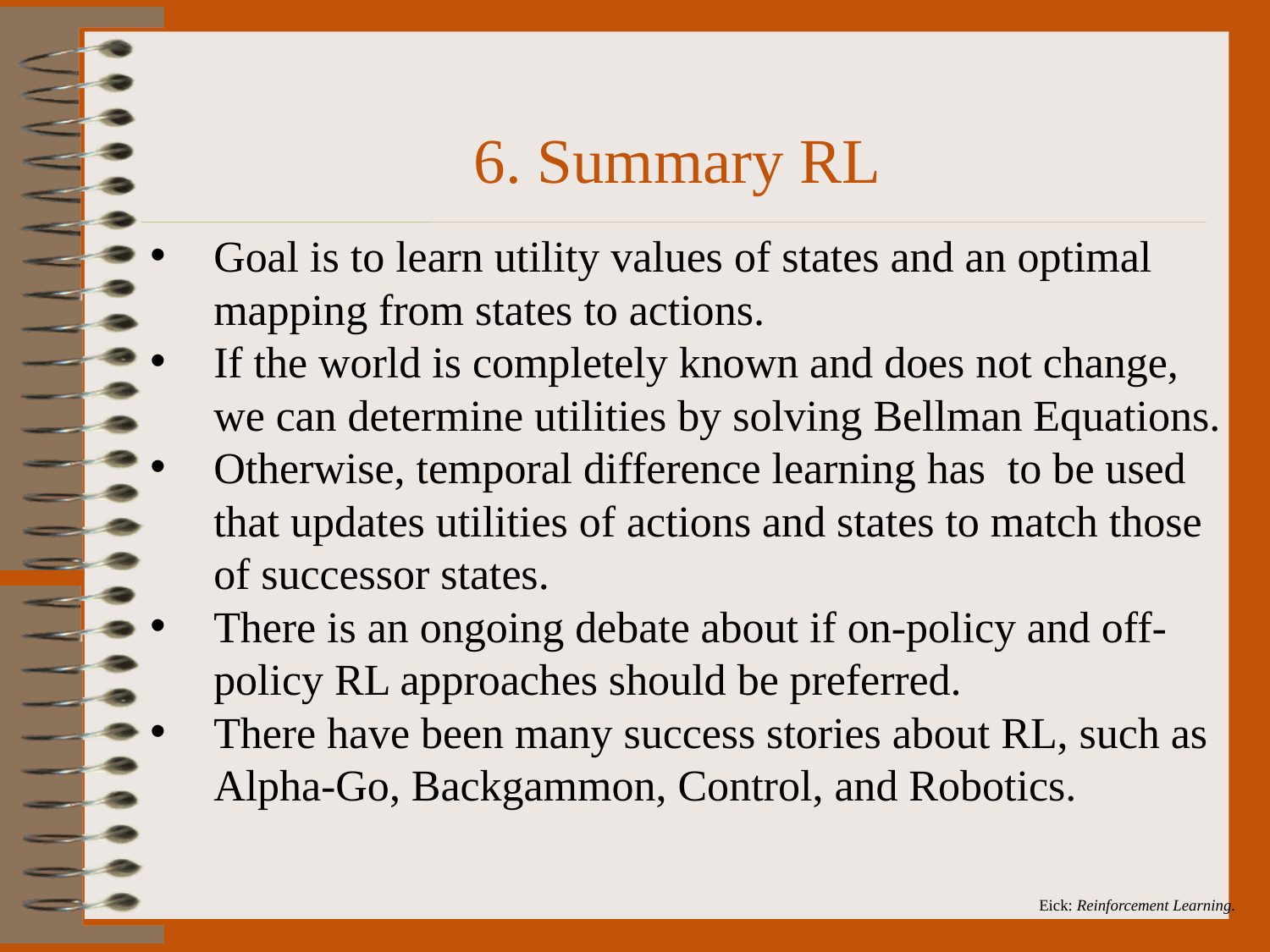

# 6. Summary RL
Goal is to learn utility values of states and an optimal mapping from states to actions.
If the world is completely known and does not change, we can determine utilities by solving Bellman Equations.
Otherwise, temporal difference learning has  to be used that updates utilities of actions and states to match those of successor states.
There is an ongoing debate about if on-policy and off-policy RL approaches should be preferred.
There have been many success stories about RL, such as Alpha-Go, Backgammon, Control, and Robotics.